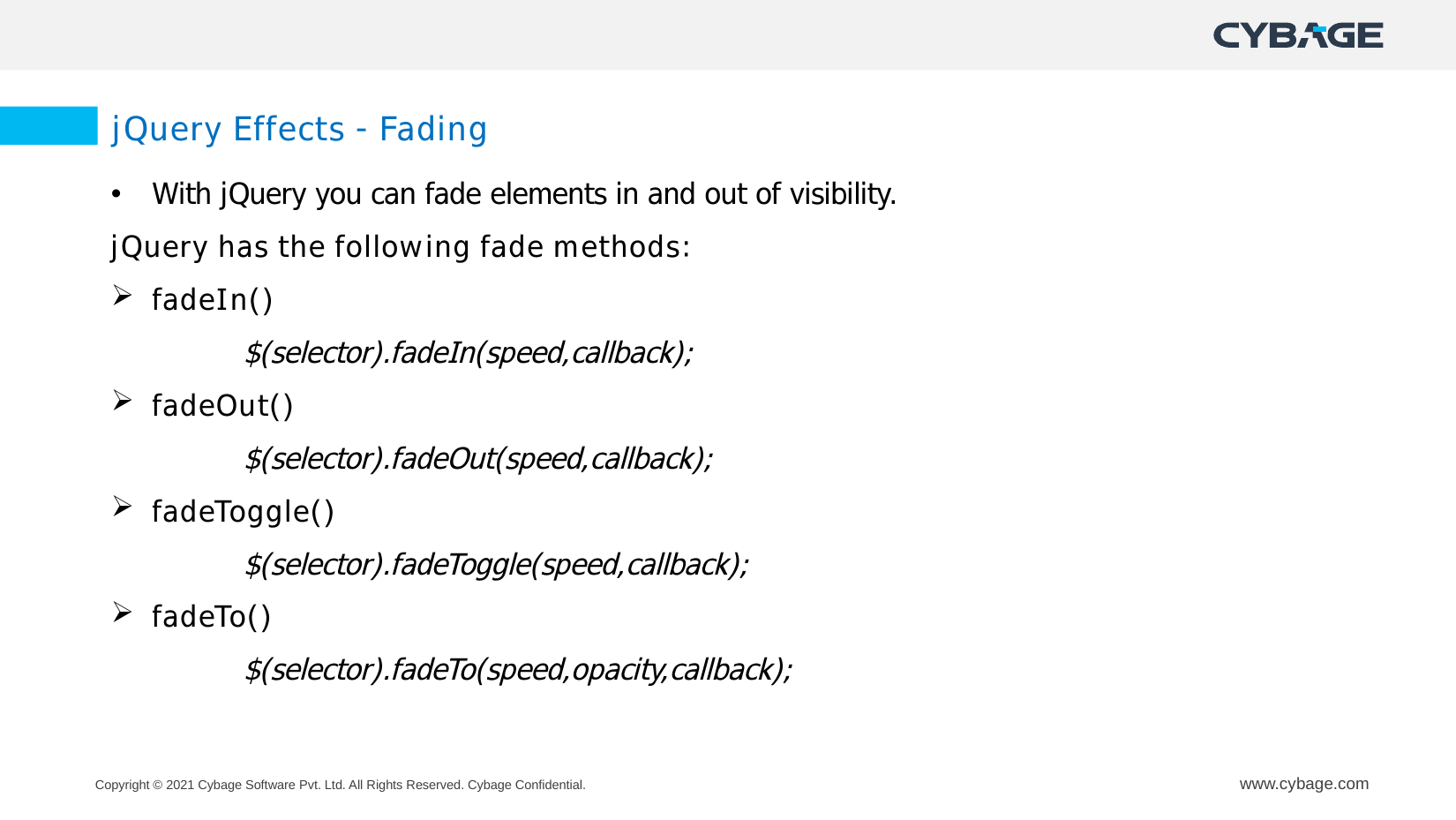

jQuery Effects - Fading

With jQuery you can fade elements in and out of visibility.
jQuery has the following fade methods:
fadeIn()
	$(selector).fadeIn(speed,callback);
fadeOut()
	$(selector).fadeOut(speed,callback);
fadeToggle()
	$(selector).fadeToggle(speed,callback);
fadeTo()
	$(selector).fadeTo(speed,opacity,callback);